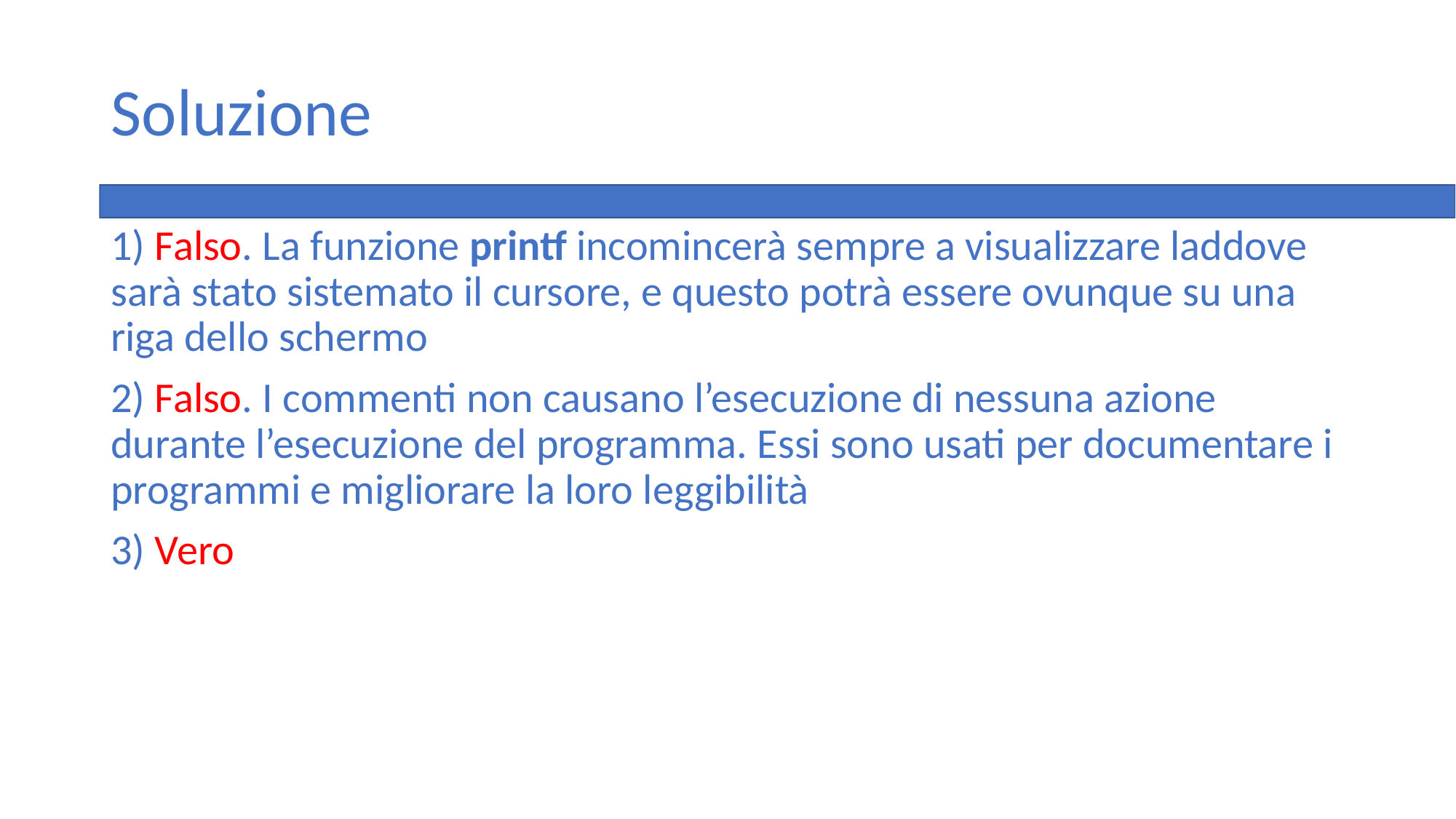

# Soluzione
1) Falso. La funzione printf incomincerà sempre a visualizzare laddove sarà stato sistemato il cursore, e questo potrà essere ovunque su una riga dello schermo
2) Falso. I commenti non causano l’esecuzione di nessuna azione durante l’esecuzione del programma. Essi sono usati per documentare i programmi e migliorare la loro leggibilità
3) Vero